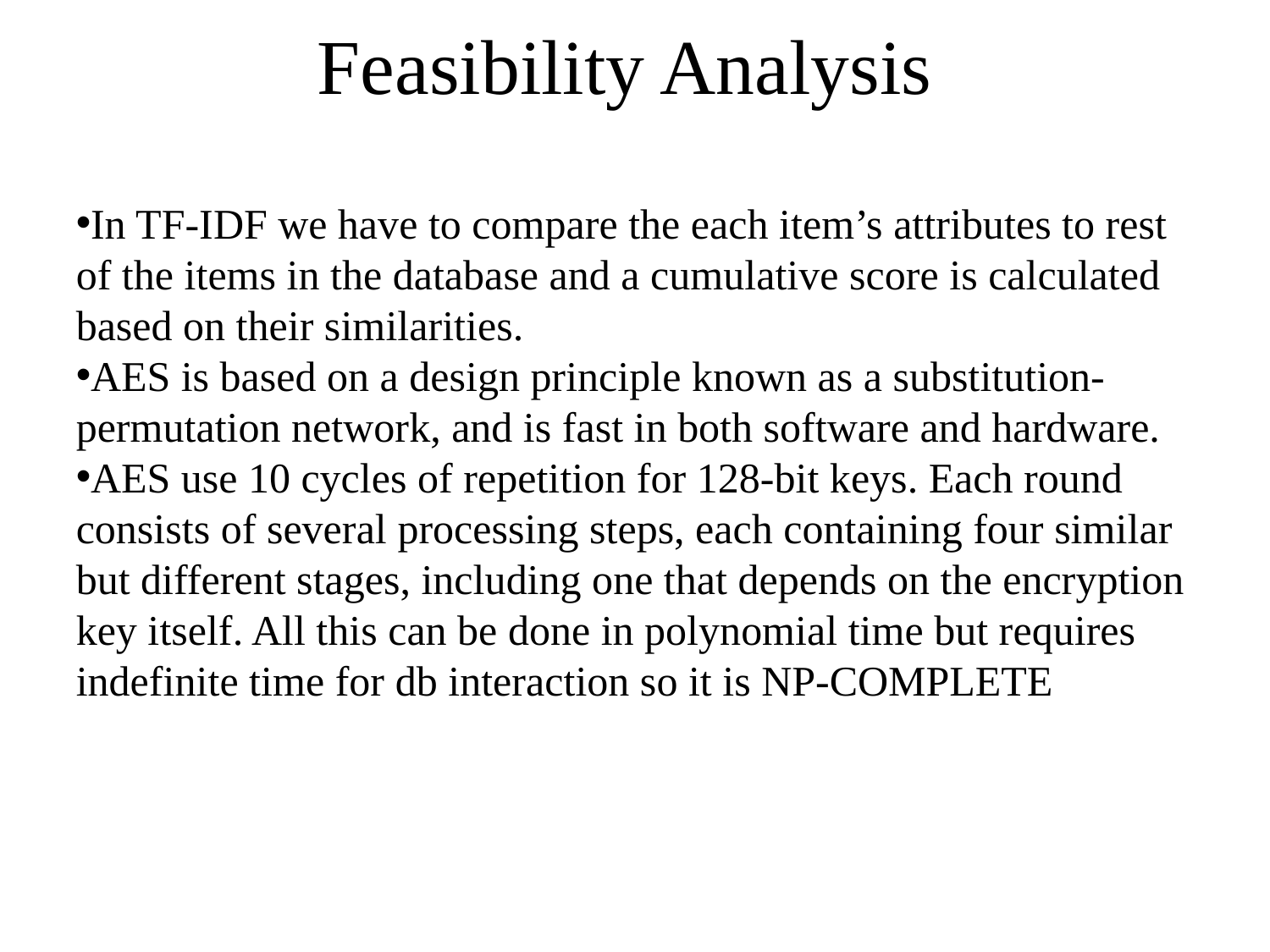

Feasibility Analysis
In TF-IDF we have to compare the each item’s attributes to rest of the items in the database and a cumulative score is calculated based on their similarities.
AES is based on a design principle known as a substitution-permutation network, and is fast in both software and hardware.
AES use 10 cycles of repetition for 128-bit keys. Each round consists of several processing steps, each containing four similar but different stages, including one that depends on the encryption key itself. All this can be done in polynomial time but requires indefinite time for db interaction so it is NP-COMPLETE